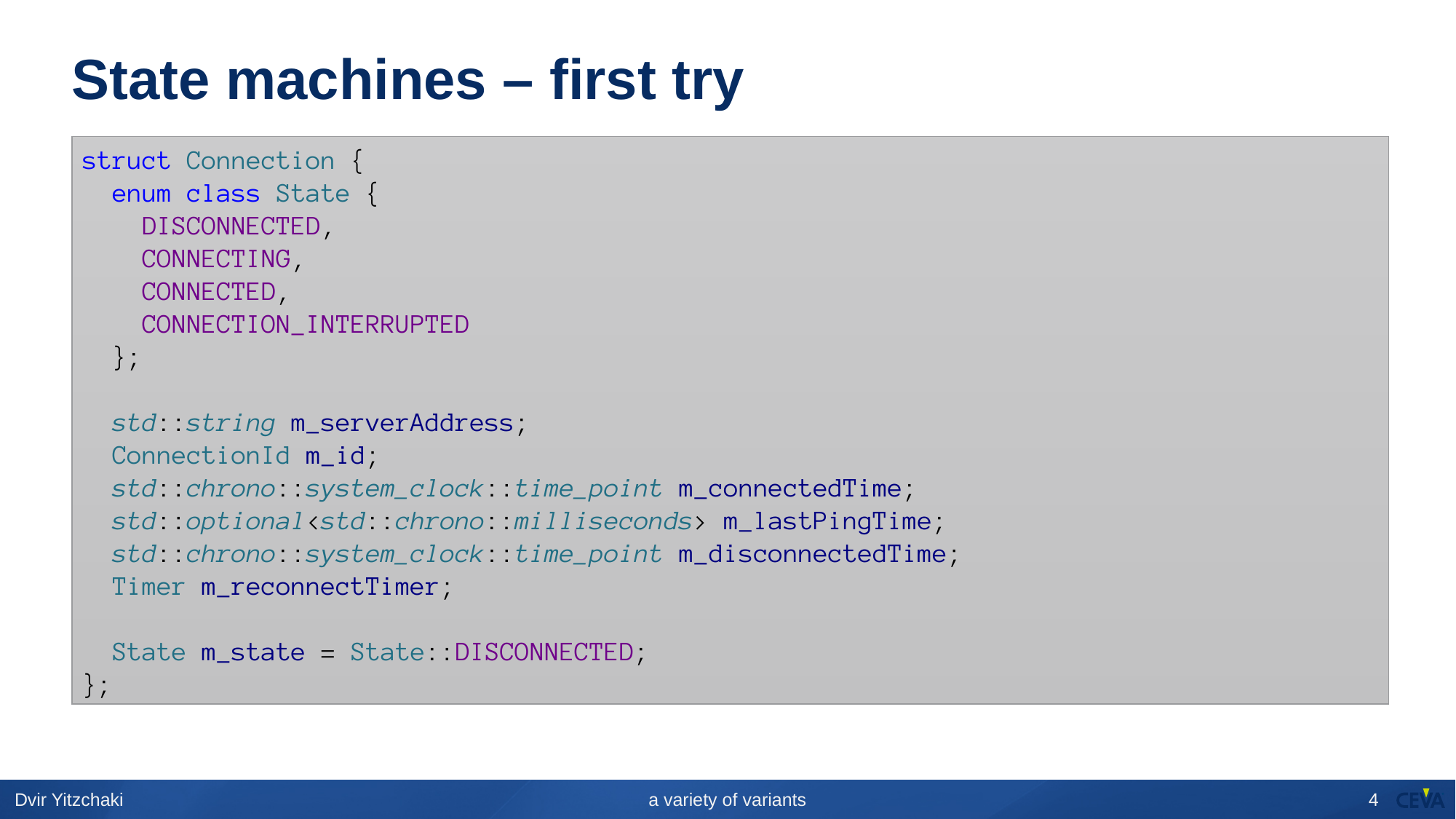

# State machines – first try
struct Connection {
  enum class State {
    DISCONNECTED,
    CONNECTING,
    CONNECTED,
    CONNECTION_INTERRUPTED
  };
  std::string m_serverAddress;
  ConnectionId m_id;
  std::chrono::system_clock::time_point m_connectedTime;
  std::optional<std::chrono::milliseconds> m_lastPingTime;
  std::chrono::system_clock::time_point m_disconnectedTime;
  Timer m_reconnectTimer;
  State m_state = State::DISCONNECTED;
};